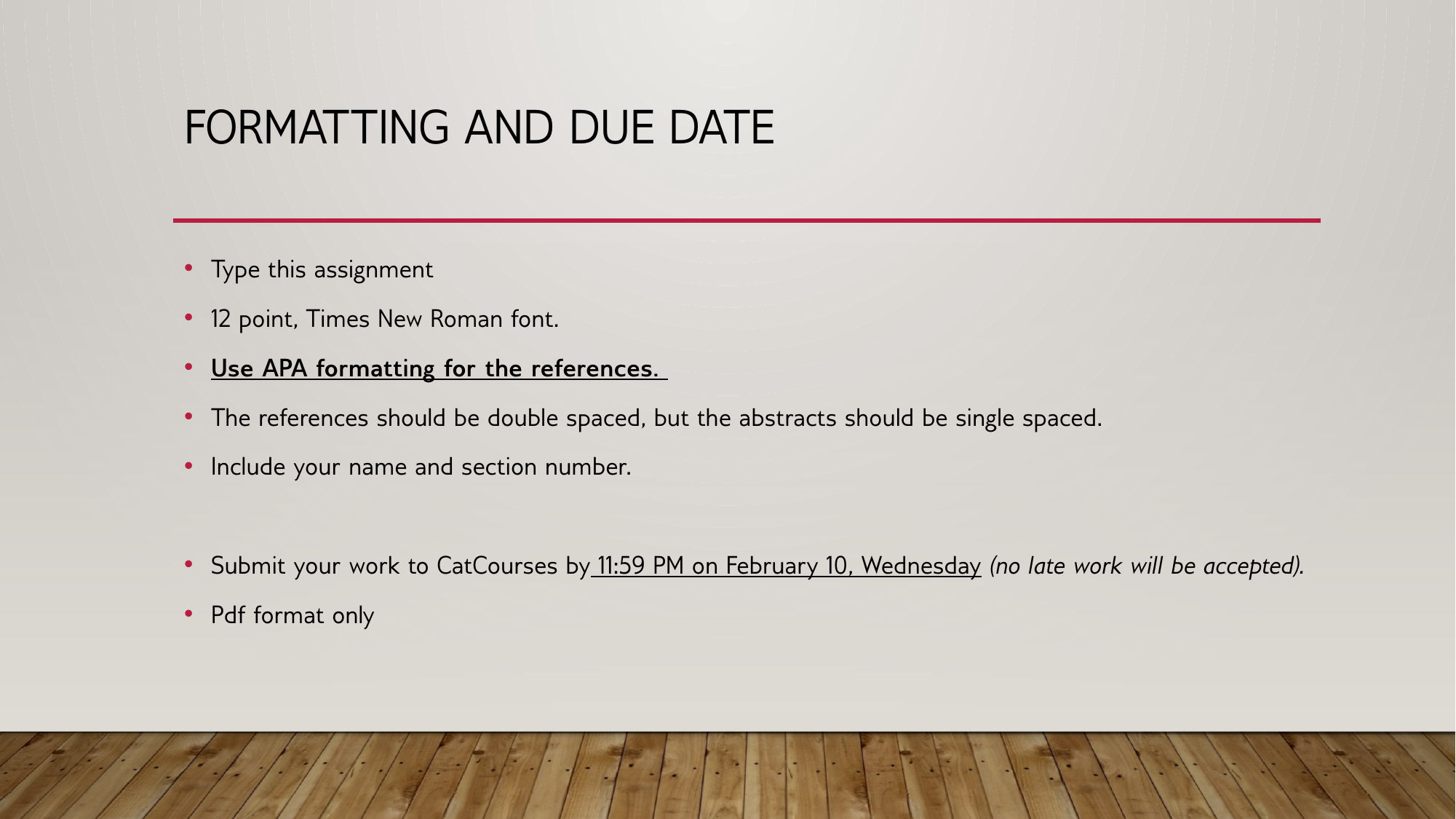

# Formatting and Due Date
Type this assignment
12 point, Times New Roman font.
Use APA formatting for the references.
The references should be double spaced, but the abstracts should be single spaced.
Include your name and section number.

Submit your work to CatCourses by 11:59 PM on February 10, Wednesday (no late work will be accepted).
Pdf format only